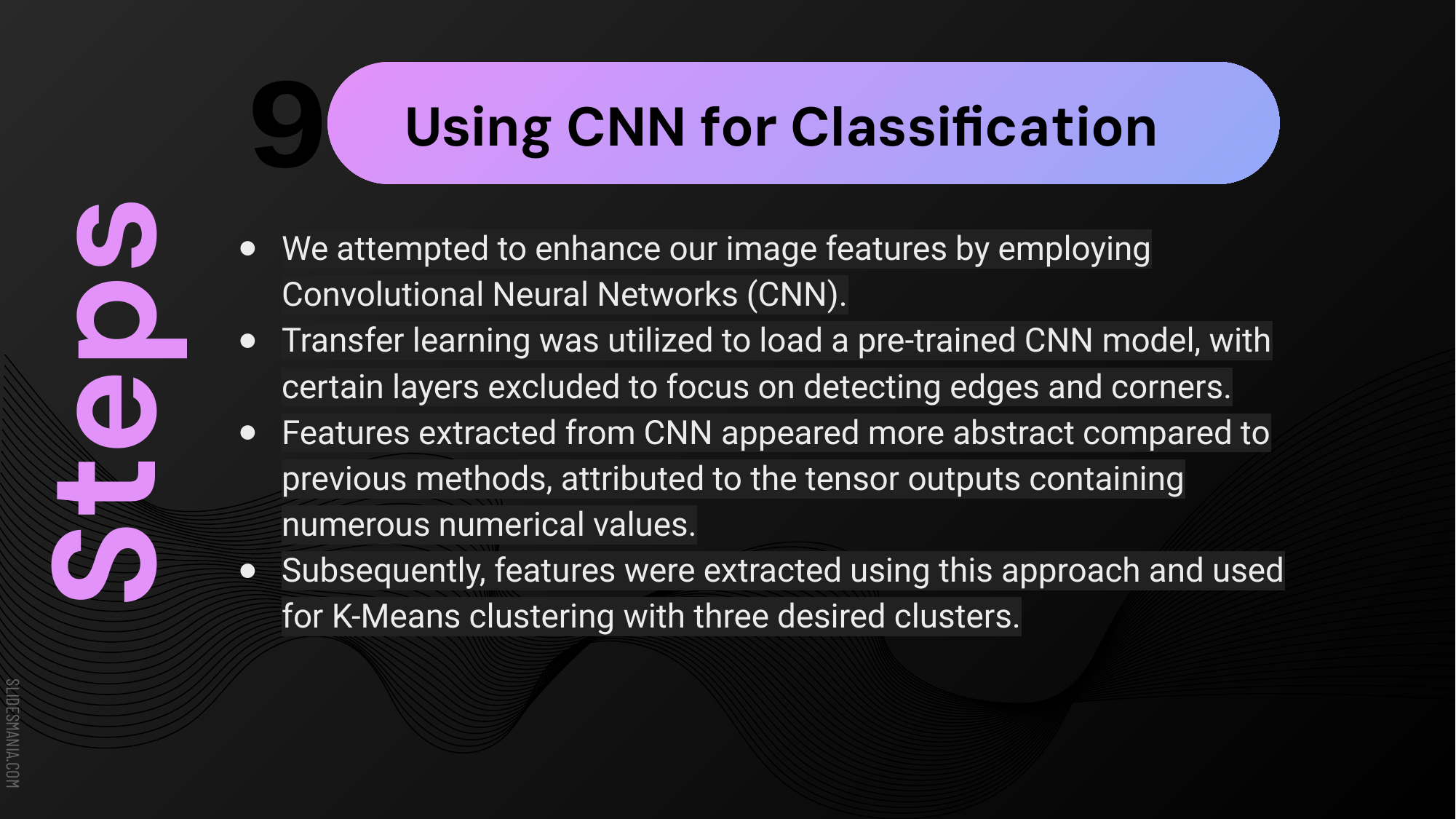

Using CNN for Classification
9
We attempted to enhance our image features by employing Convolutional Neural Networks (CNN).
Transfer learning was utilized to load a pre-trained CNN model, with certain layers excluded to focus on detecting edges and corners.
Features extracted from CNN appeared more abstract compared to previous methods, attributed to the tensor outputs containing numerous numerical values.
Subsequently, features were extracted using this approach and used for K-Means clustering with three desired clusters.

# Steps